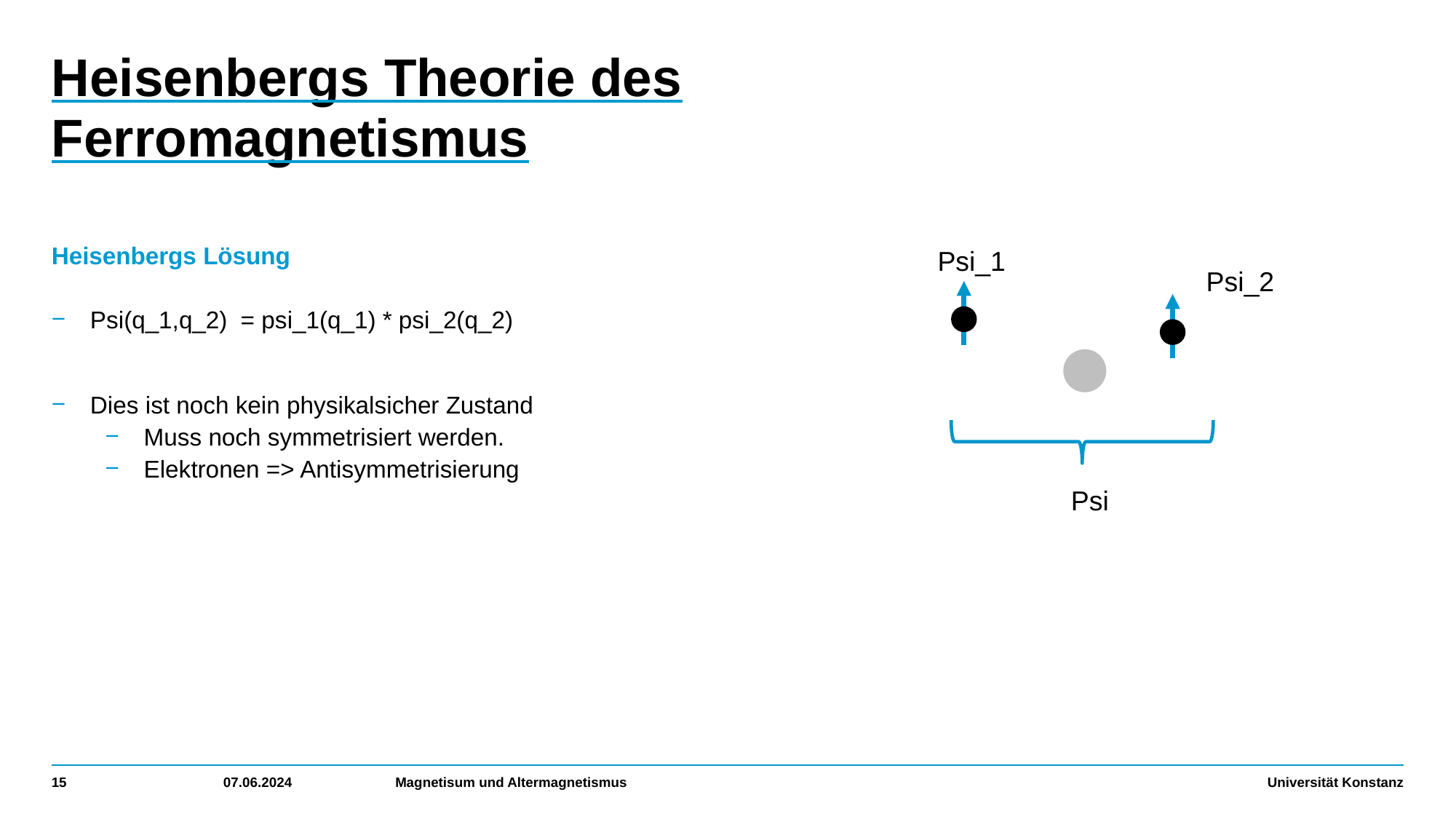

# Heisenbergs Theorie des Ferromagnetismus
Heisenbergs Lösung

Psi(q_1,q_2)  = psi_1(q_1) * psi_2(q_2)

Dies ist noch kein physikalsicher Zustand
Muss noch symmetrisiert werden.
Elektronen => Antisymmetrisierung

Psi_1
Psi_2

Psi
15
07.06.2024
Magnetisum und Altermagnetismus